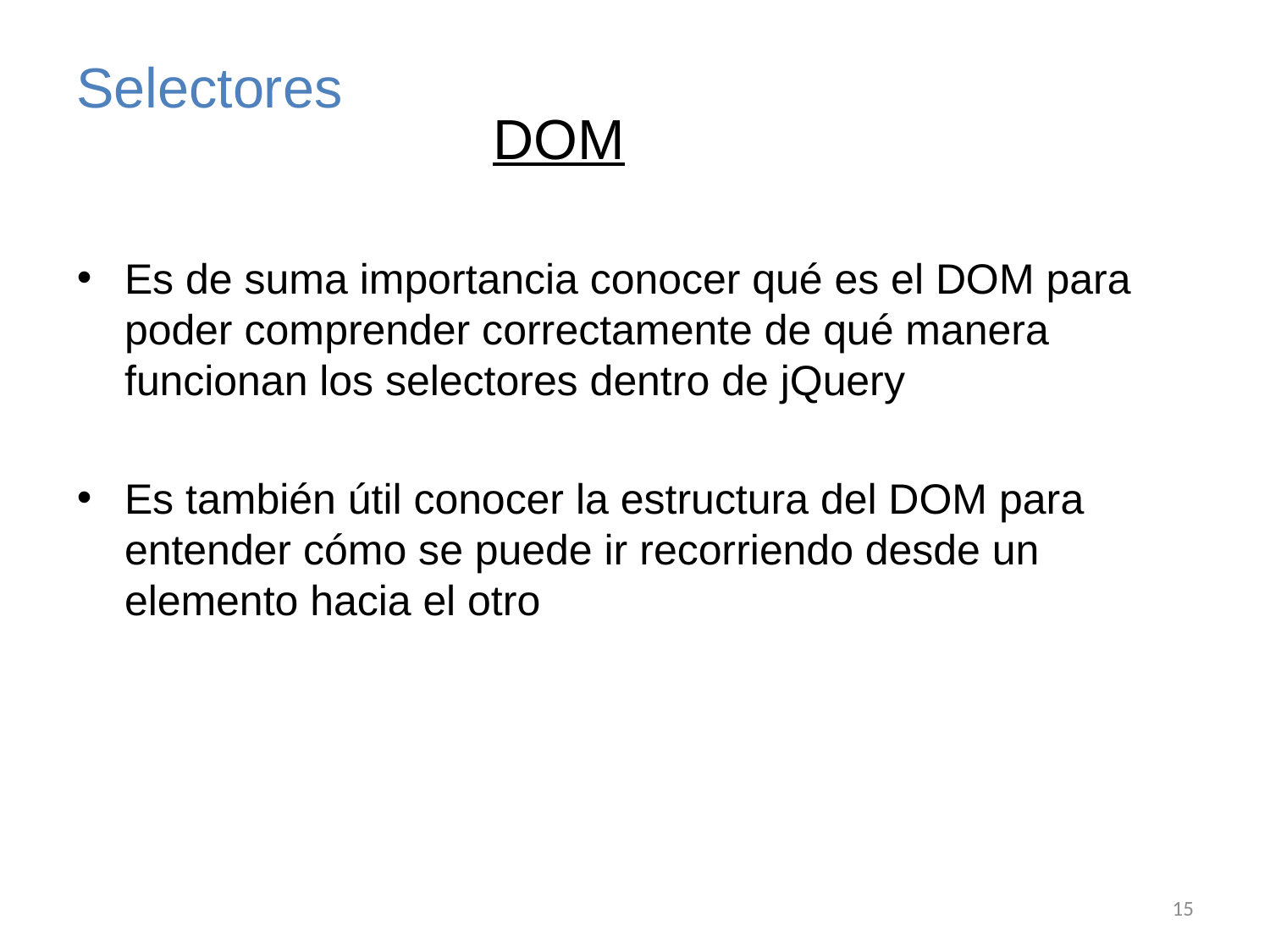

# Selectores
DOM

Es de suma importancia conocer qué es el DOM para poder comprender correctamente de qué manera funcionan los selectores dentro de jQuery

Es también útil conocer la estructura del DOM para entender cómo se puede ir recorriendo desde un elemento hacia el otro

15